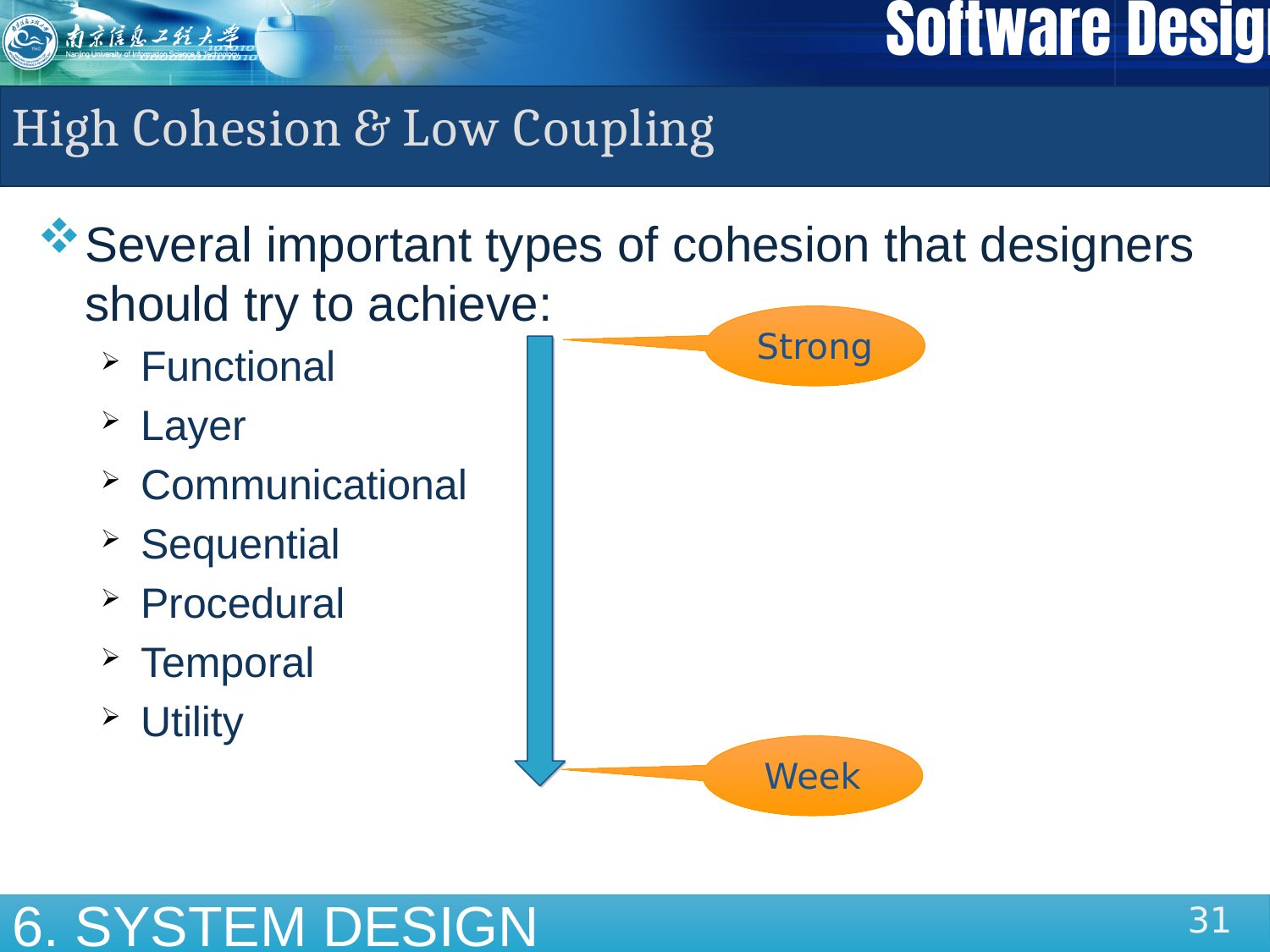

High Cohesion & Low Coupling
Several important types of cohesion that designers should try to achieve:
Functional
Layer
Communicational
Sequential
Procedural
Temporal
Utility

Strong

Week
6. SYSTEM DESIGN PRINCIPLES